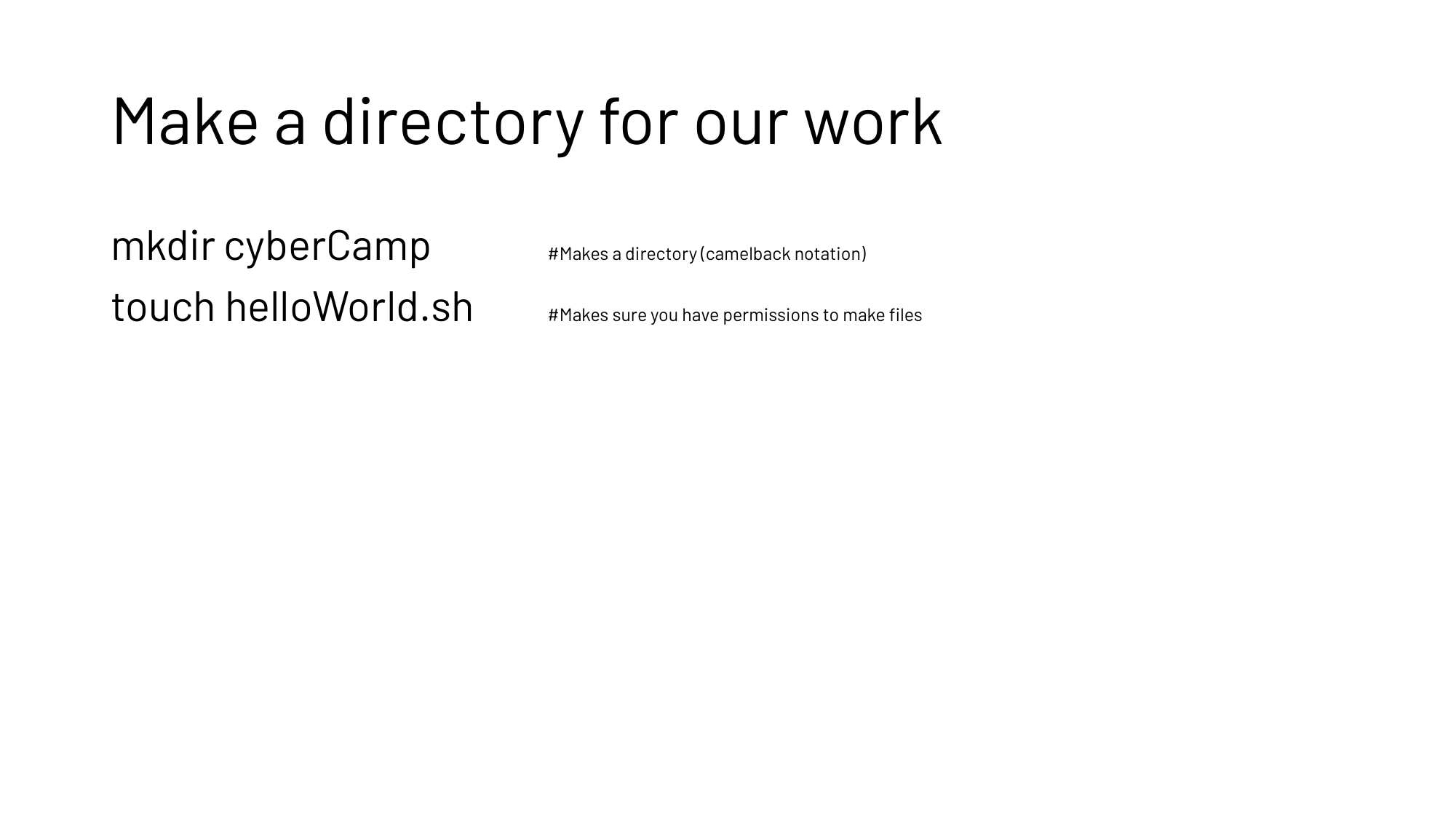

# Make a directory for our work
mkdir cyberCamp		#Makes a directory (camelback notation)
touch helloWorld.sh	#Makes sure you have permissions to make files